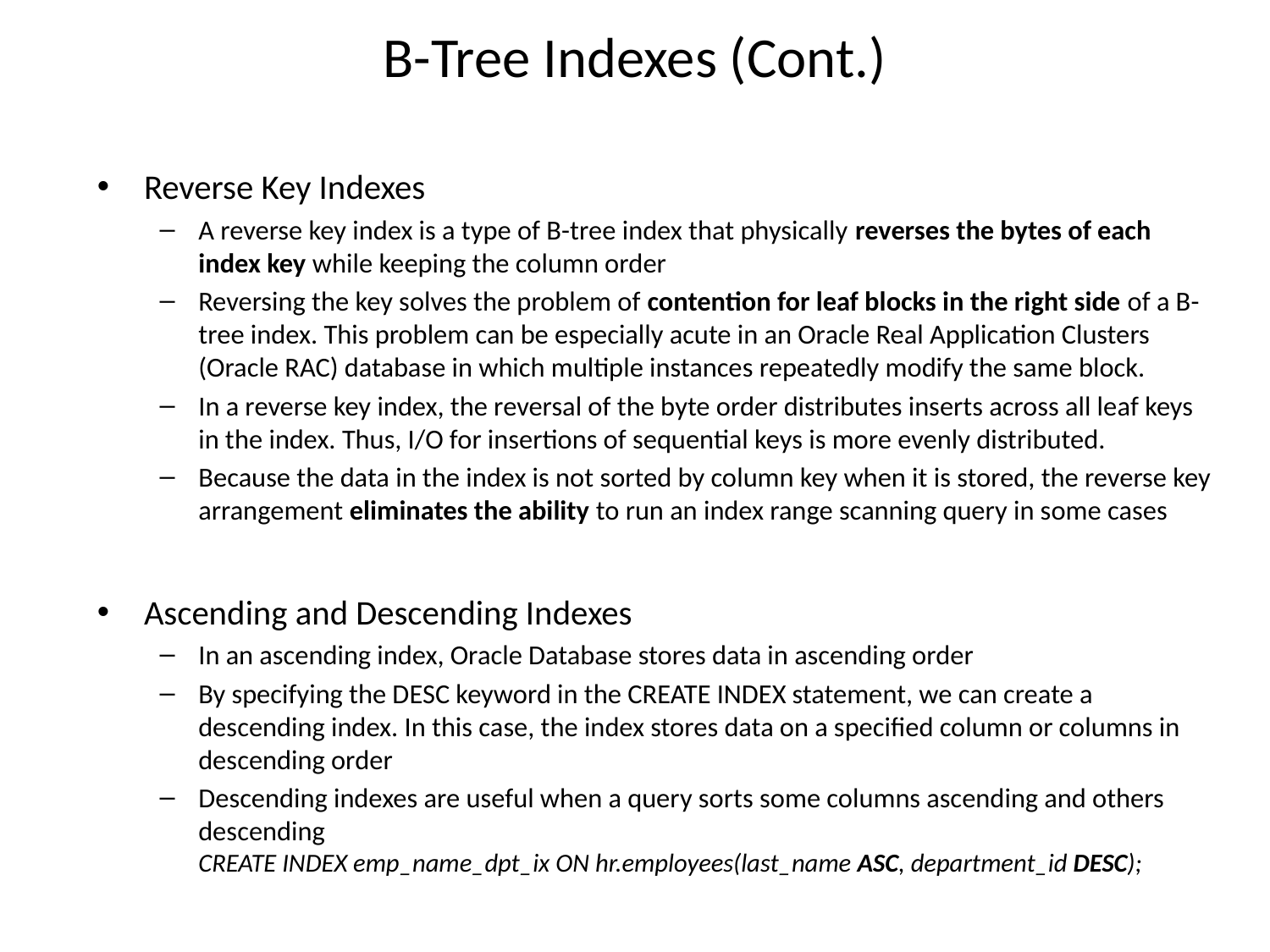

# B-Tree Indexes (Cont.)
Reverse Key Indexes
A reverse key index is a type of B-tree index that physically reverses the bytes of each index key while keeping the column order
Reversing the key solves the problem of contention for leaf blocks in the right side of a B-tree index. This problem can be especially acute in an Oracle Real Application Clusters (Oracle RAC) database in which multiple instances repeatedly modify the same block.
In a reverse key index, the reversal of the byte order distributes inserts across all leaf keys in the index. Thus, I/O for insertions of sequential keys is more evenly distributed.
Because the data in the index is not sorted by column key when it is stored, the reverse key arrangement eliminates the ability to run an index range scanning query in some cases

Ascending and Descending Indexes
In an ascending index, Oracle Database stores data in ascending order
By specifying the DESC keyword in the CREATE INDEX statement, we can create a descending index. In this case, the index stores data on a specified column or columns in descending order
Descending indexes are useful when a query sorts some columns ascending and others descending
CREATE INDEX emp_name_dpt_ix ON hr.employees(last_name ASC, department_id DESC);